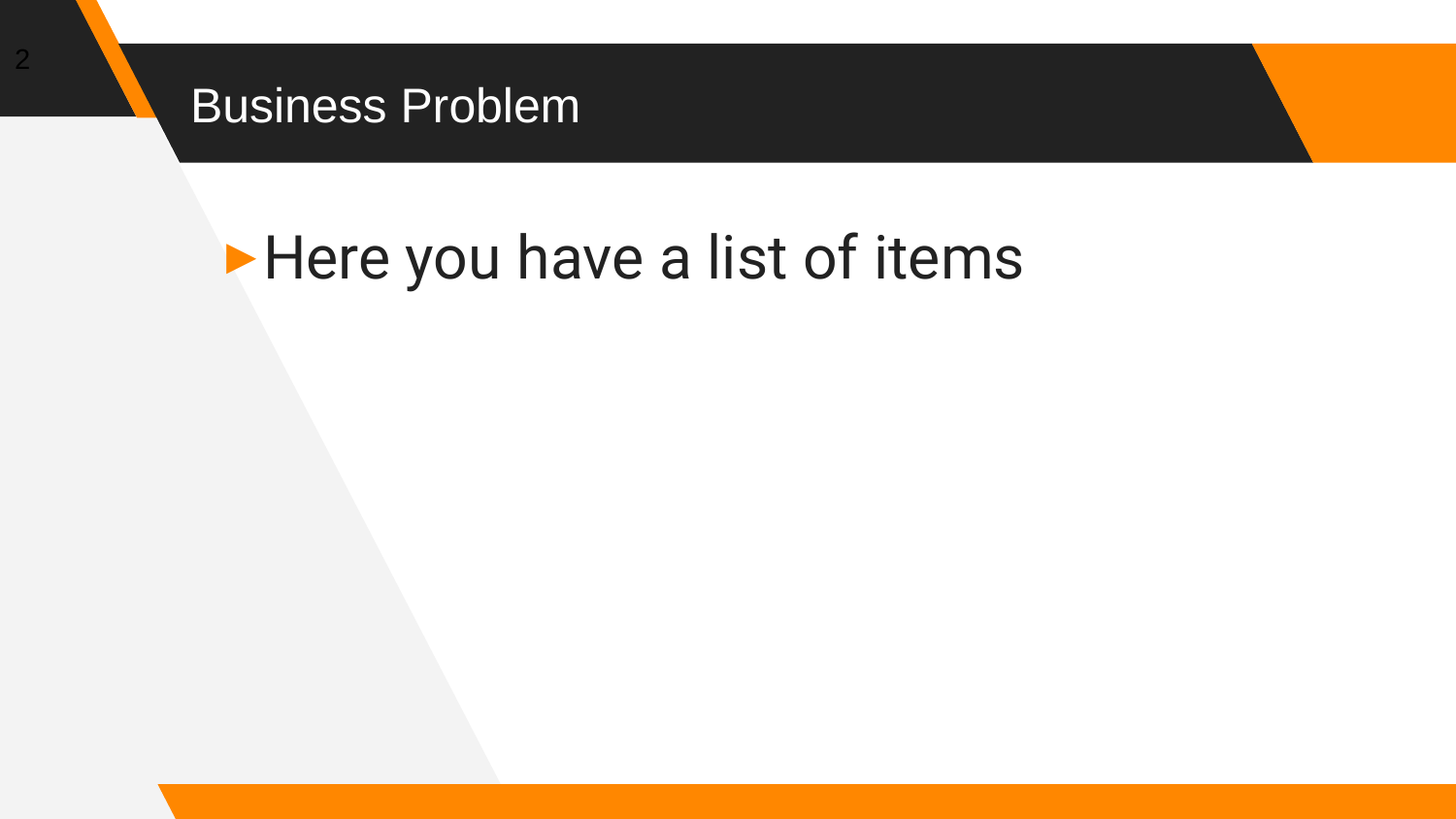

2
# Business Problem
Here you have a list of items